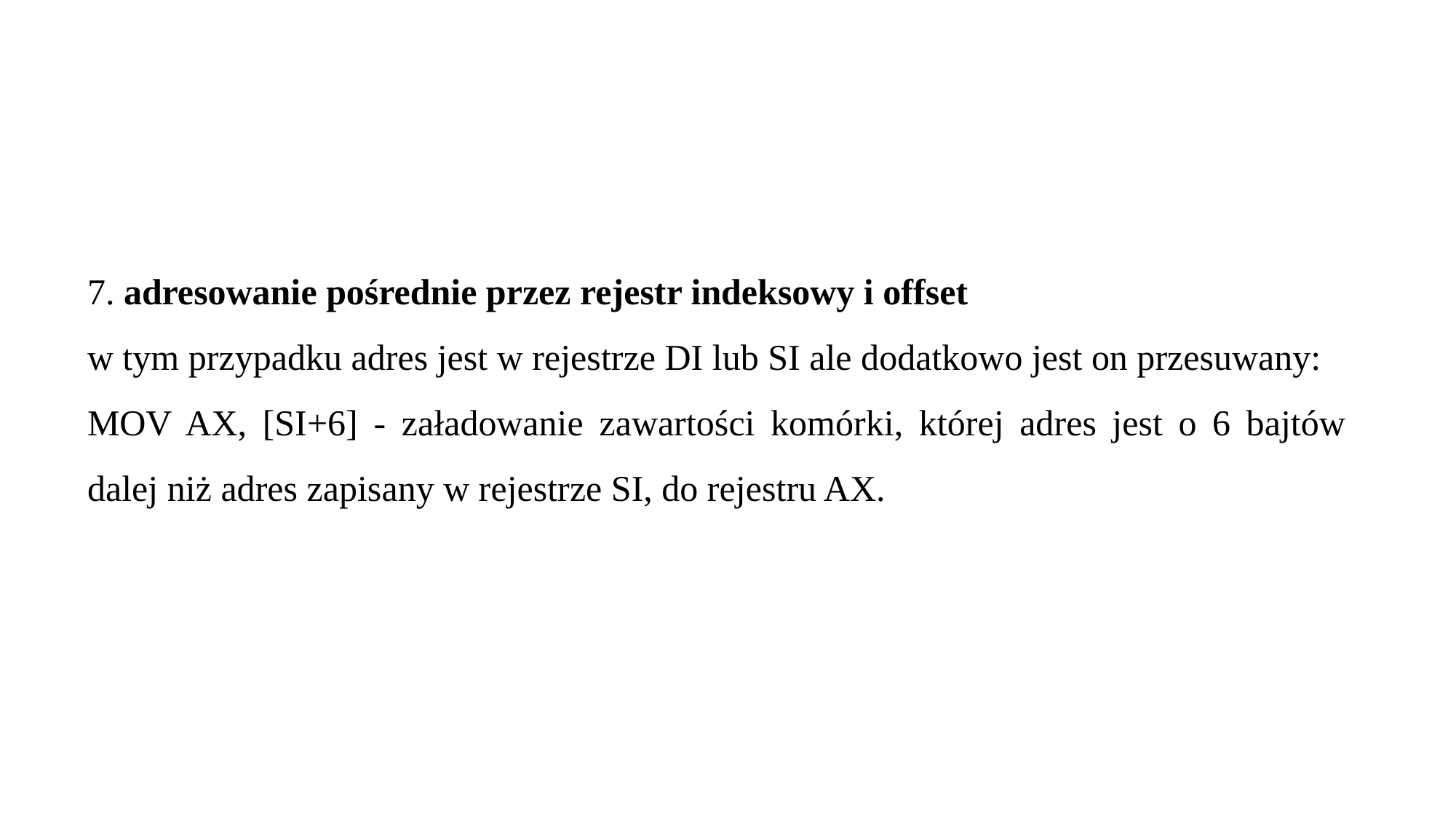

7. adresowanie pośrednie przez rejestr indeksowy i offset
w tym przypadku adres jest w rejestrze DI lub SI ale dodatkowo jest on przesuwany:
MOV AX, [SI+6] - załadowanie zawartości komórki, której adres jest o 6 bajtów dalej niż adres zapisany w rejestrze SI, do rejestru AX.